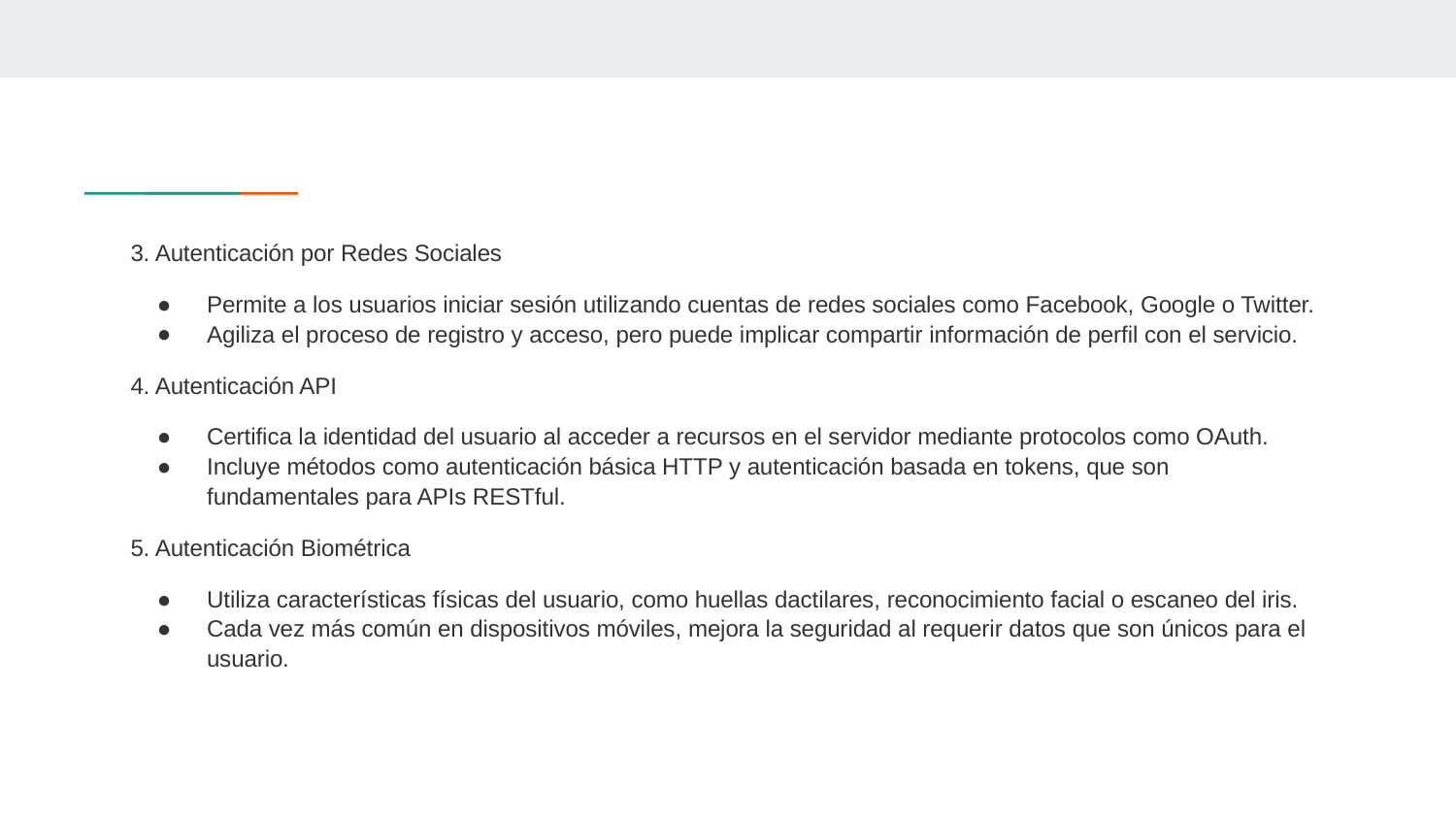

3. Autenticación por Redes Sociales
Permite a los usuarios iniciar sesión utilizando cuentas de redes sociales como Facebook, Google o Twitter.
Agiliza el proceso de registro y acceso, pero puede implicar compartir información de perfil con el servicio.
4. Autenticación API
Certifica la identidad del usuario al acceder a recursos en el servidor mediante protocolos como OAuth.
Incluye métodos como autenticación básica HTTP y autenticación basada en tokens, que son fundamentales para APIs RESTful.
5. Autenticación Biométrica
Utiliza características físicas del usuario, como huellas dactilares, reconocimiento facial o escaneo del iris.
Cada vez más común en dispositivos móviles, mejora la seguridad al requerir datos que son únicos para el usuario.